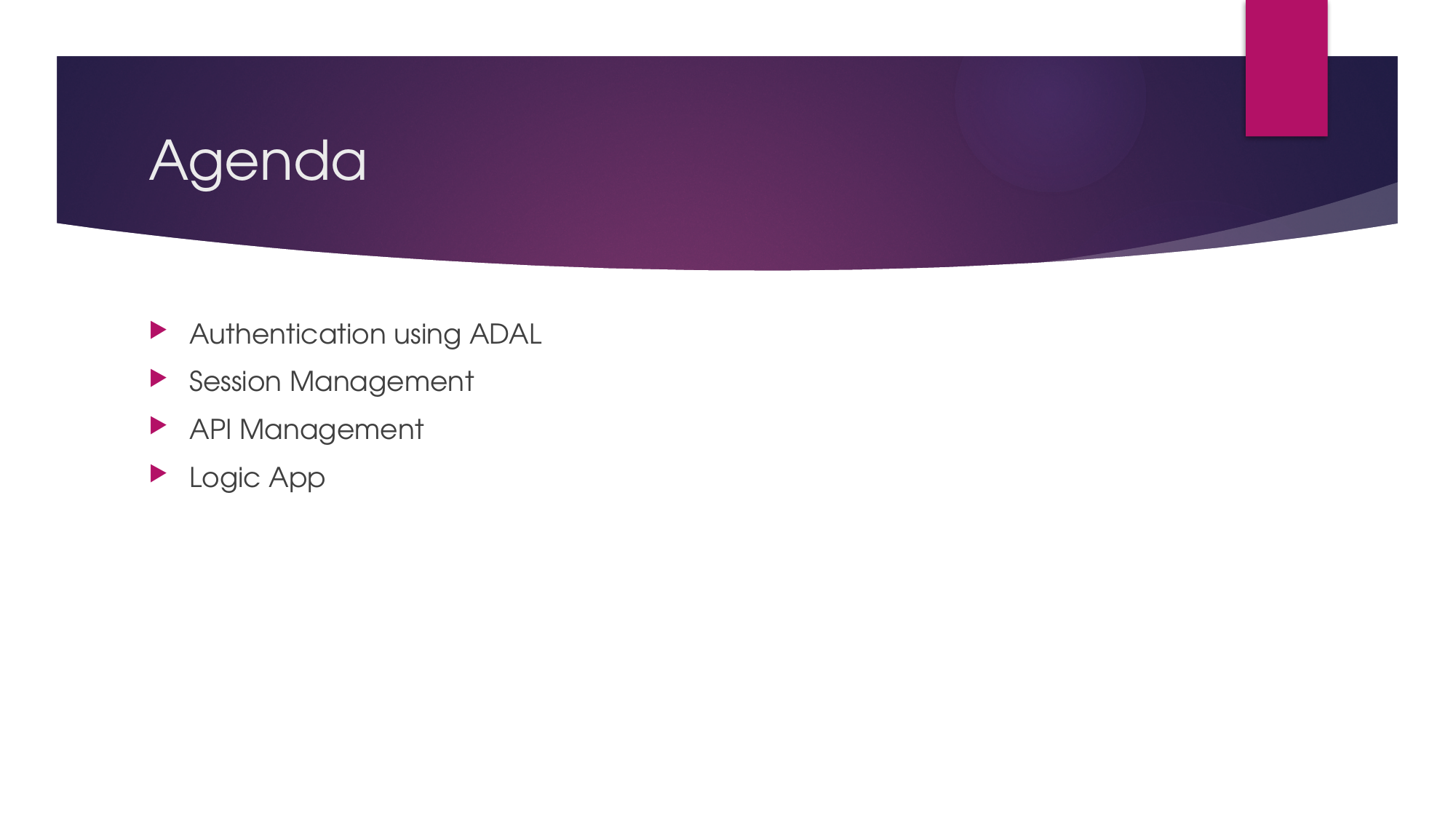

# Agenda
Authentication using ADAL
Session Management
API Management
Logic App